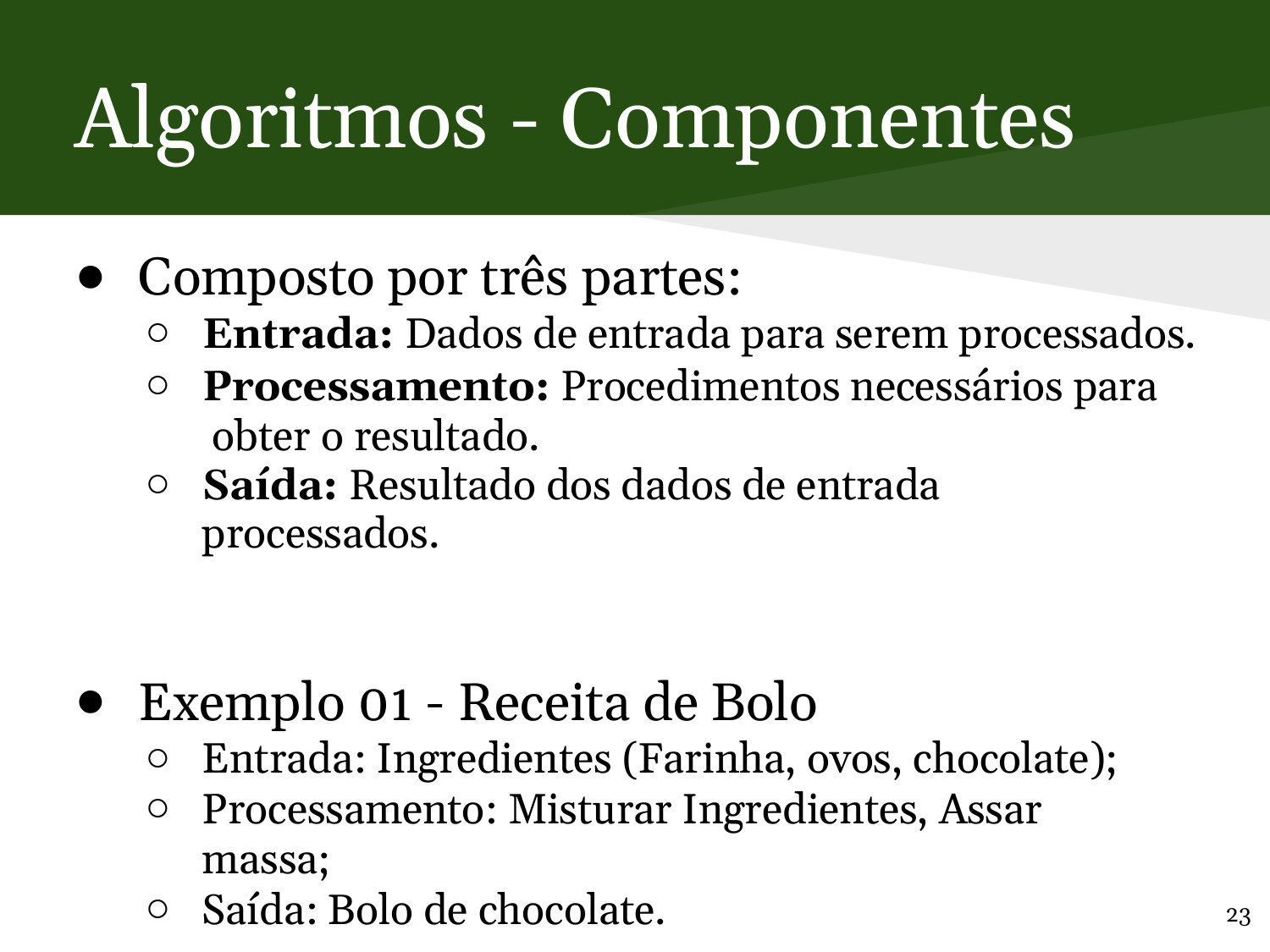

# Algoritmos - Componentes
Composto por três partes:
Entrada: Dados de entrada para serem processados.
Processamento: Procedimentos necessários para  obter o resultado.
Saída: Resultado dos dados de entrada processados.

Exemplo 01 - Receita de Bolo
Entrada: Ingredientes (Farinha, ovos, chocolate);
Processamento: Misturar Ingredientes, Assar massa;
Saída: Bolo de chocolate.
23